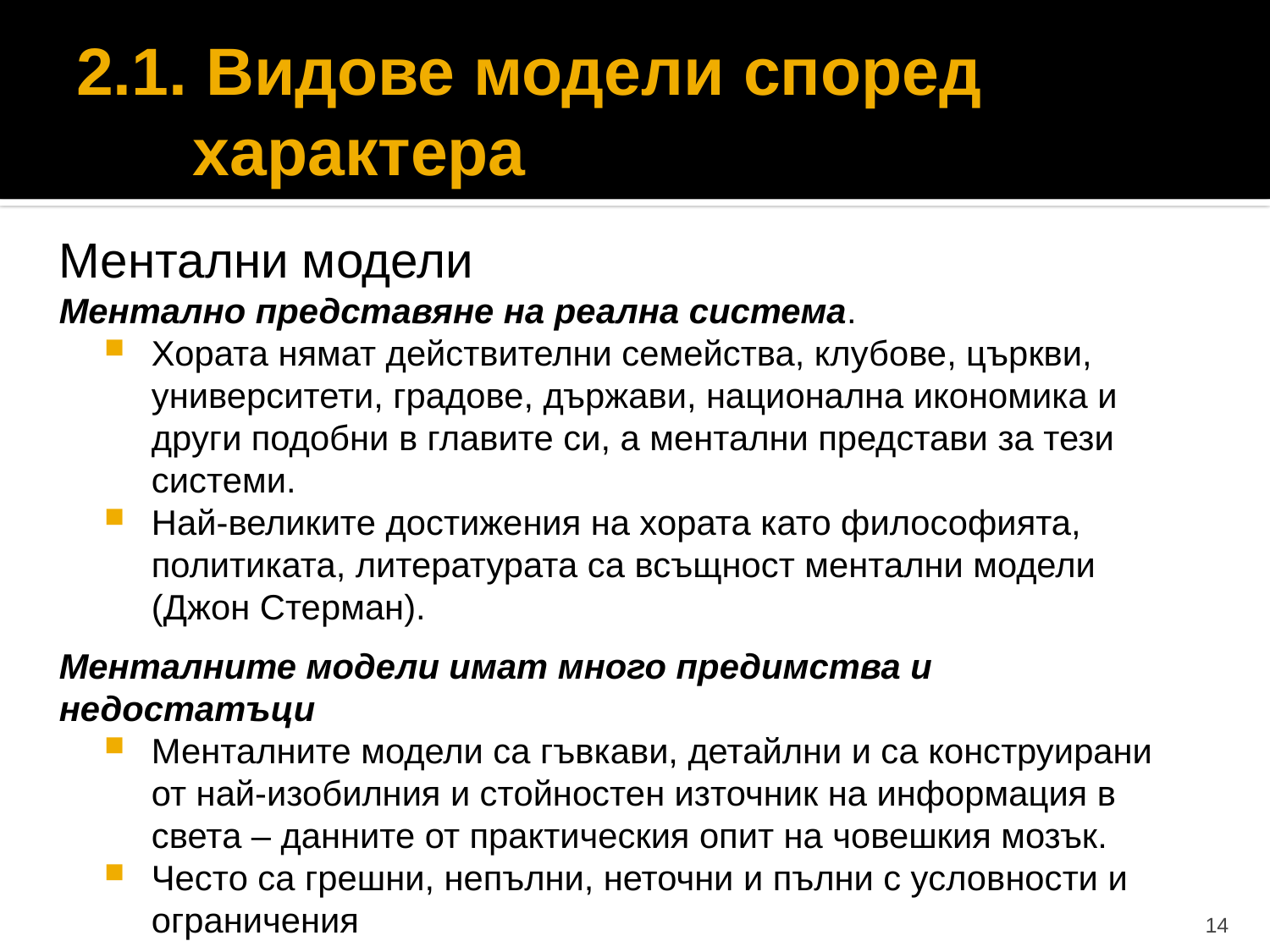

# 2.1. Видове модели според характера
Ментални модели
Ментално представяне на реална система.
Хората нямат действителни семейства, клубове, църкви, университети, градове, държави, национална икономика и други подобни в главите си, а ментални представи за тези системи.
Най-великите достижения на хората като философията, политиката, литературата са всъщност ментални модели (Джон Стерман).

Менталните модели имат много предимства и недостатъци
Менталните модели са гъвкави, детайлни и са конструирани от най-изобилния и стойностен източник на информация в света – данните от практическия опит на човешкия мозък.
Често са грешни, непълни, неточни и пълни с условности и ограничения
14